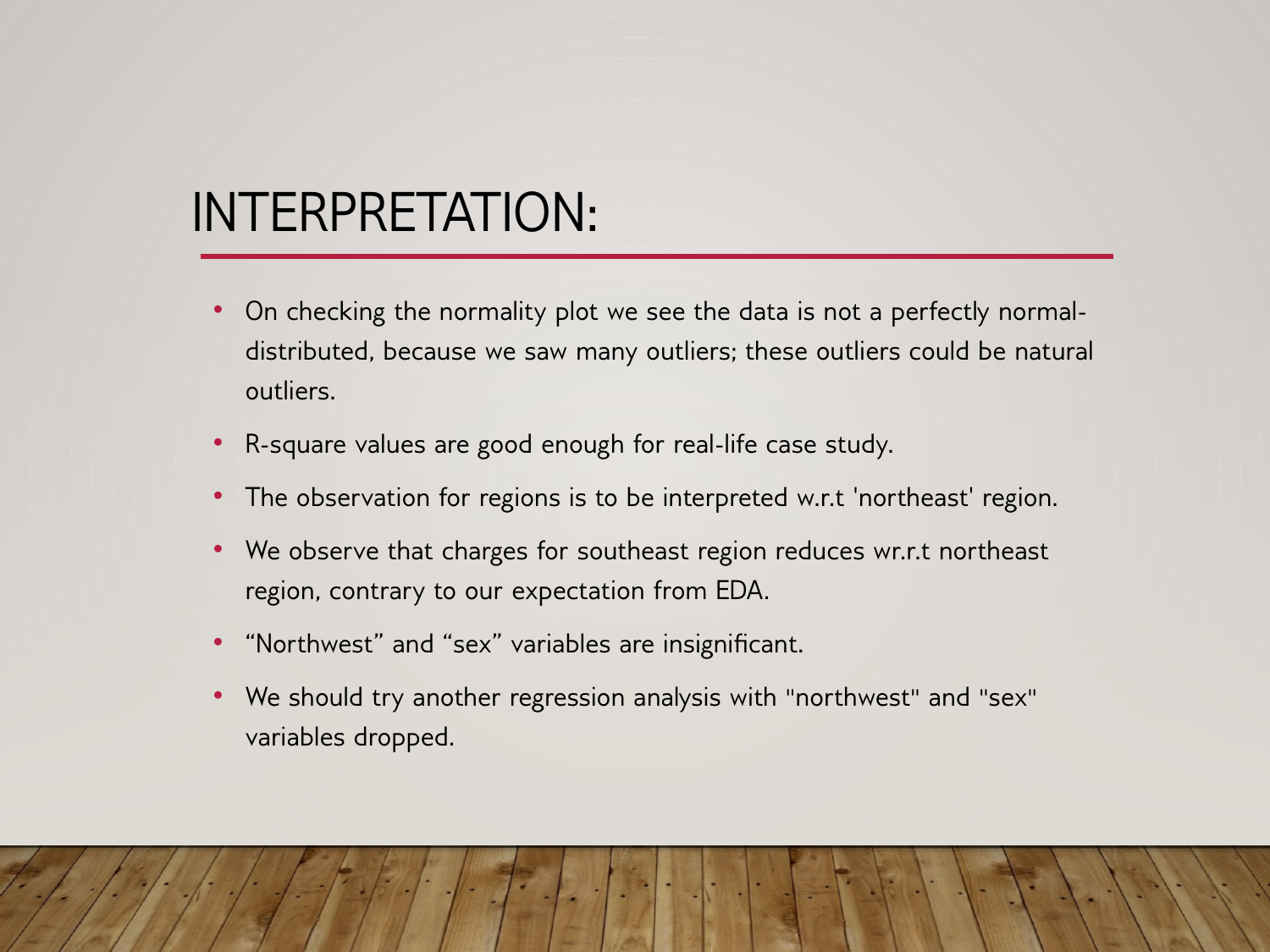

# Interpretation:
On checking the normality plot we see the data is not a perfectly normal-distributed, because we saw many outliers; these outliers could be natural outliers.
R-square values are good enough for real-life case study.
The observation for regions is to be interpreted w.r.t 'northeast' region.
We observe that charges for southeast region reduces wr.r.t northeast region, contrary to our expectation from EDA.
“Northwest” and “sex” variables are insignificant.
We should try another regression analysis with "northwest" and "sex" variables dropped.